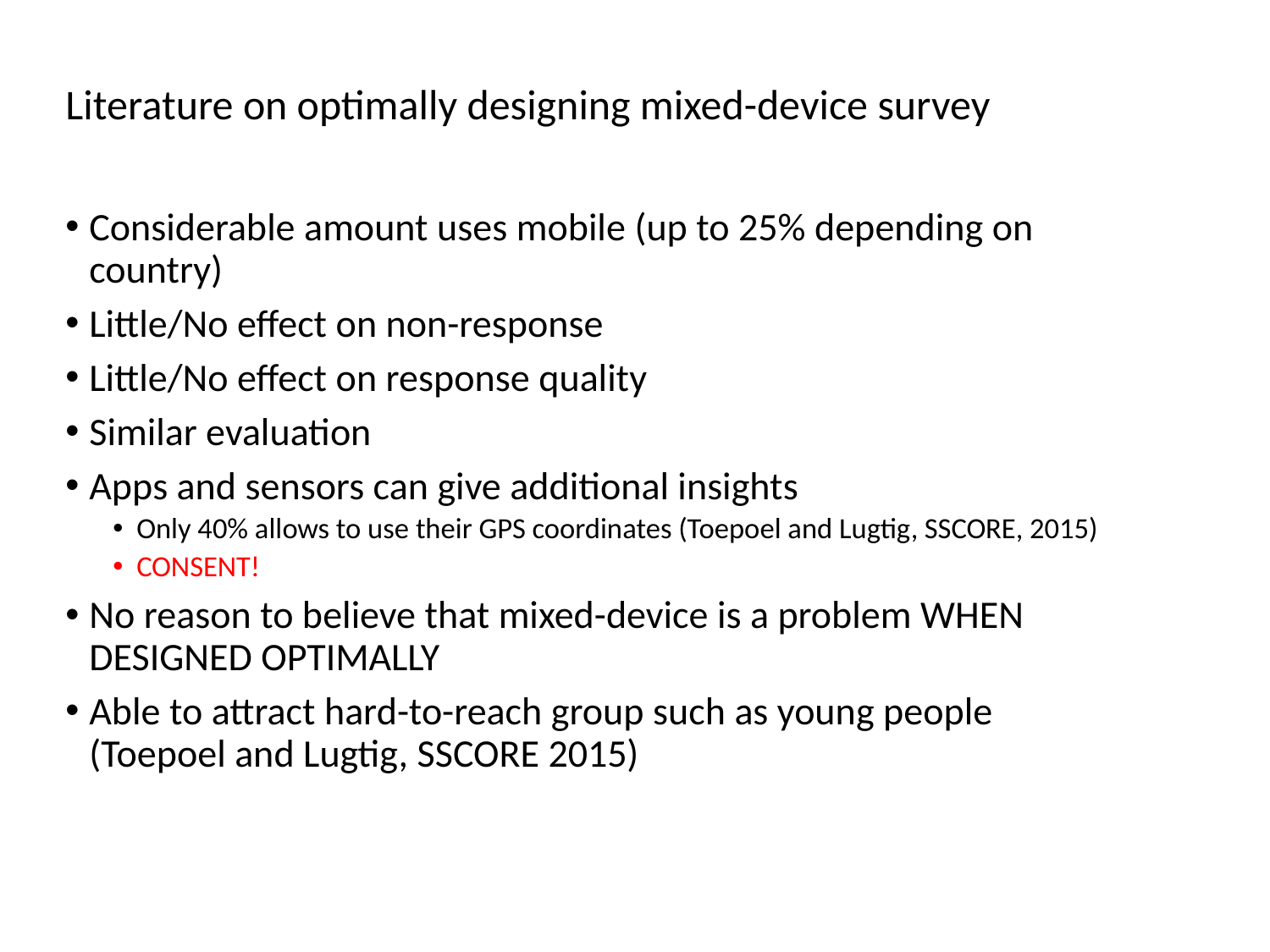

# Literature on optimally designing mixed-device survey
Considerable amount uses mobile (up to 25% depending on country)
Little/No effect on non-response
Little/No effect on response quality
Similar evaluation
Apps and sensors can give additional insights
Only 40% allows to use their GPS coordinates (Toepoel and Lugtig, SSCORE, 2015)
CONSENT!
No reason to believe that mixed-device is a problem WHEN DESIGNED OPTIMALLY
Able to attract hard-to-reach group such as young people (Toepoel and Lugtig, SSCORE 2015)